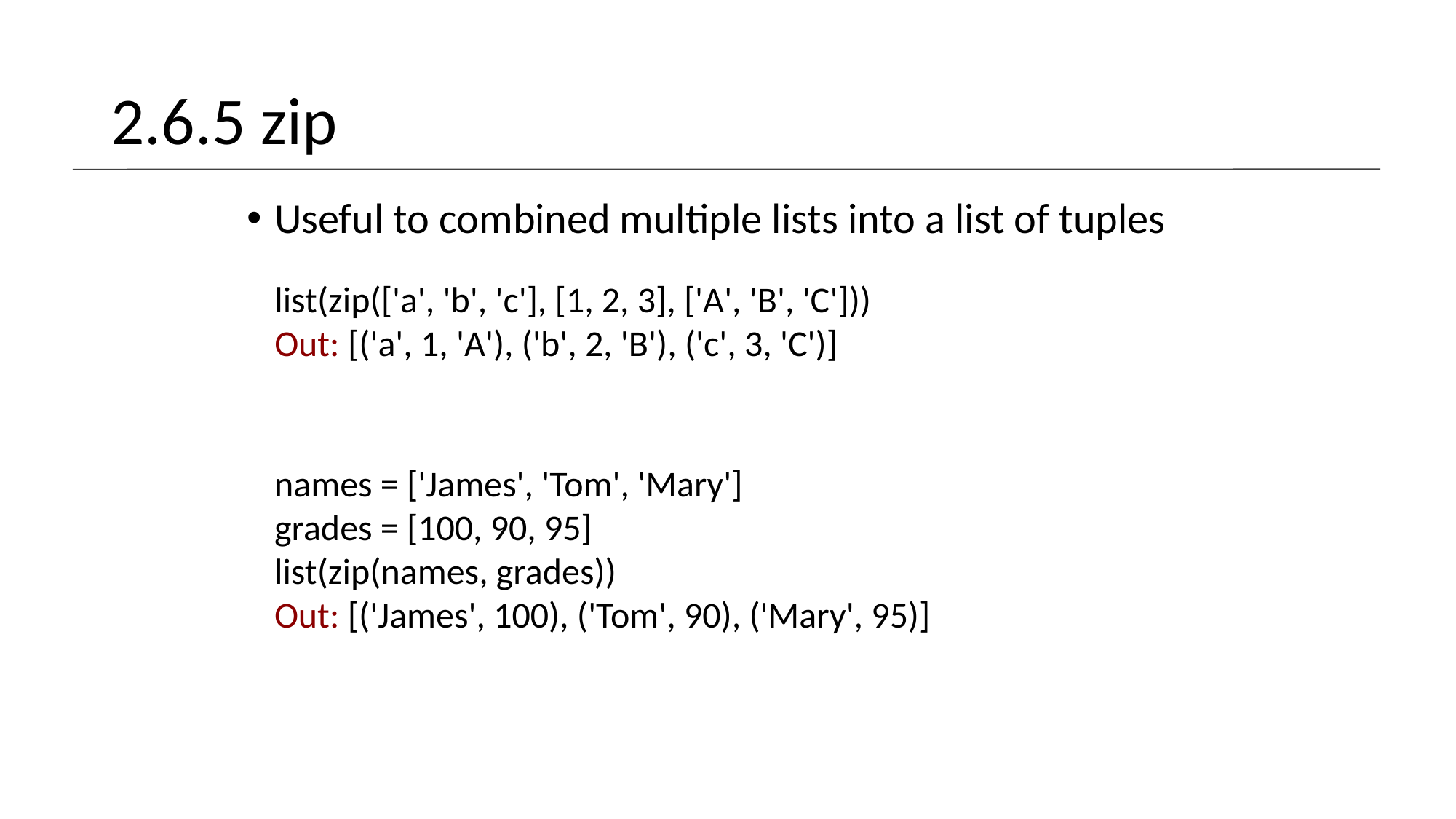

# 2.6.5 zip
Useful to combined multiple lists into a list of tuples
list(zip(['a', 'b', 'c'], [1, 2, 3], ['A', 'B', 'C']))
Out: [('a', 1, 'A'), ('b', 2, 'B'), ('c', 3, 'C')]
names = ['James', 'Tom', 'Mary']
grades = [100, 90, 95]
list(zip(names, grades))
Out: [('James', 100), ('Tom', 90), ('Mary', 95)]